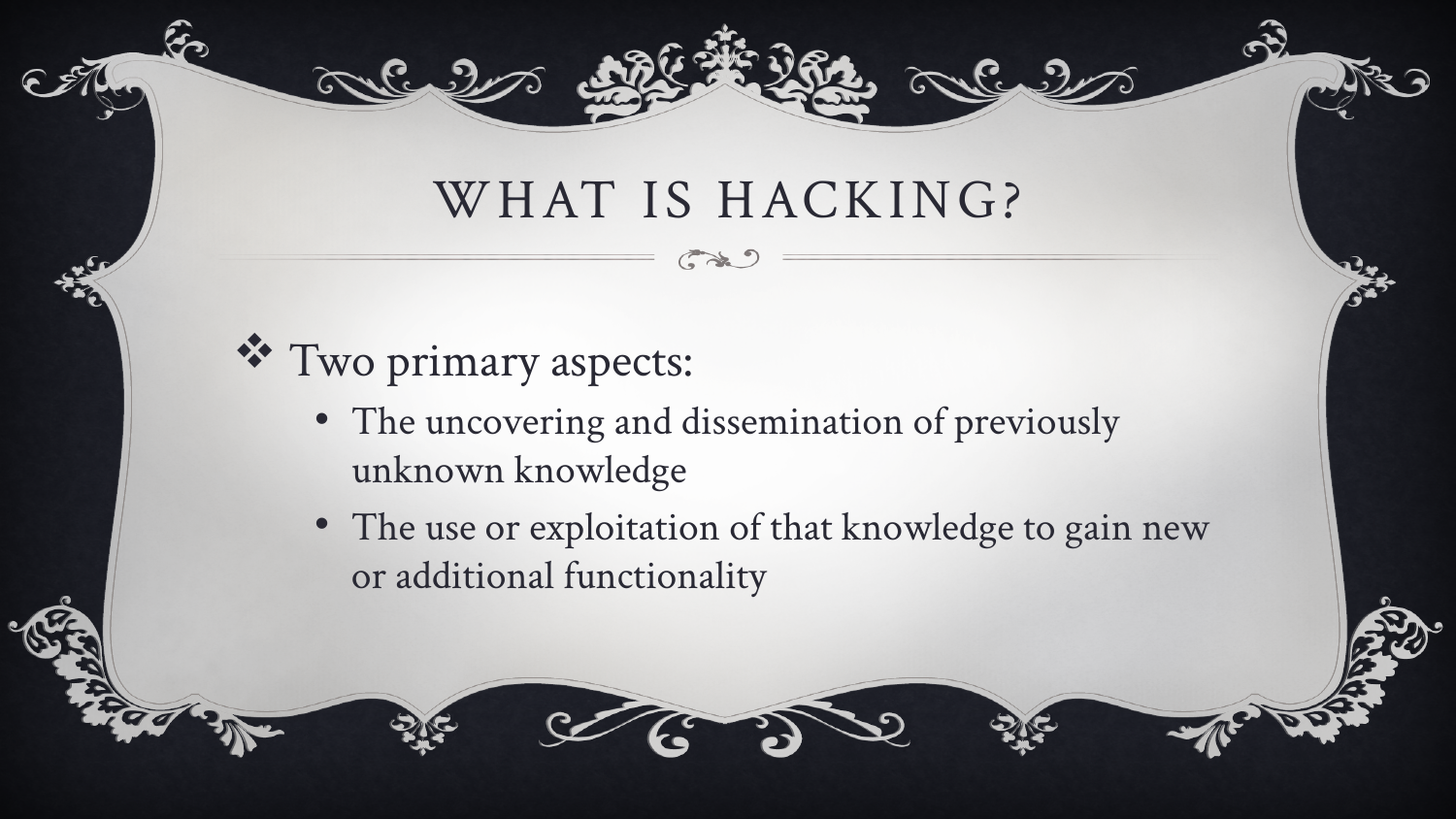

# What IS hacking?
 Two primary aspects:
The uncovering and dissemination of previously unknown knowledge
The use or exploitation of that knowledge to gain new or additional functionality